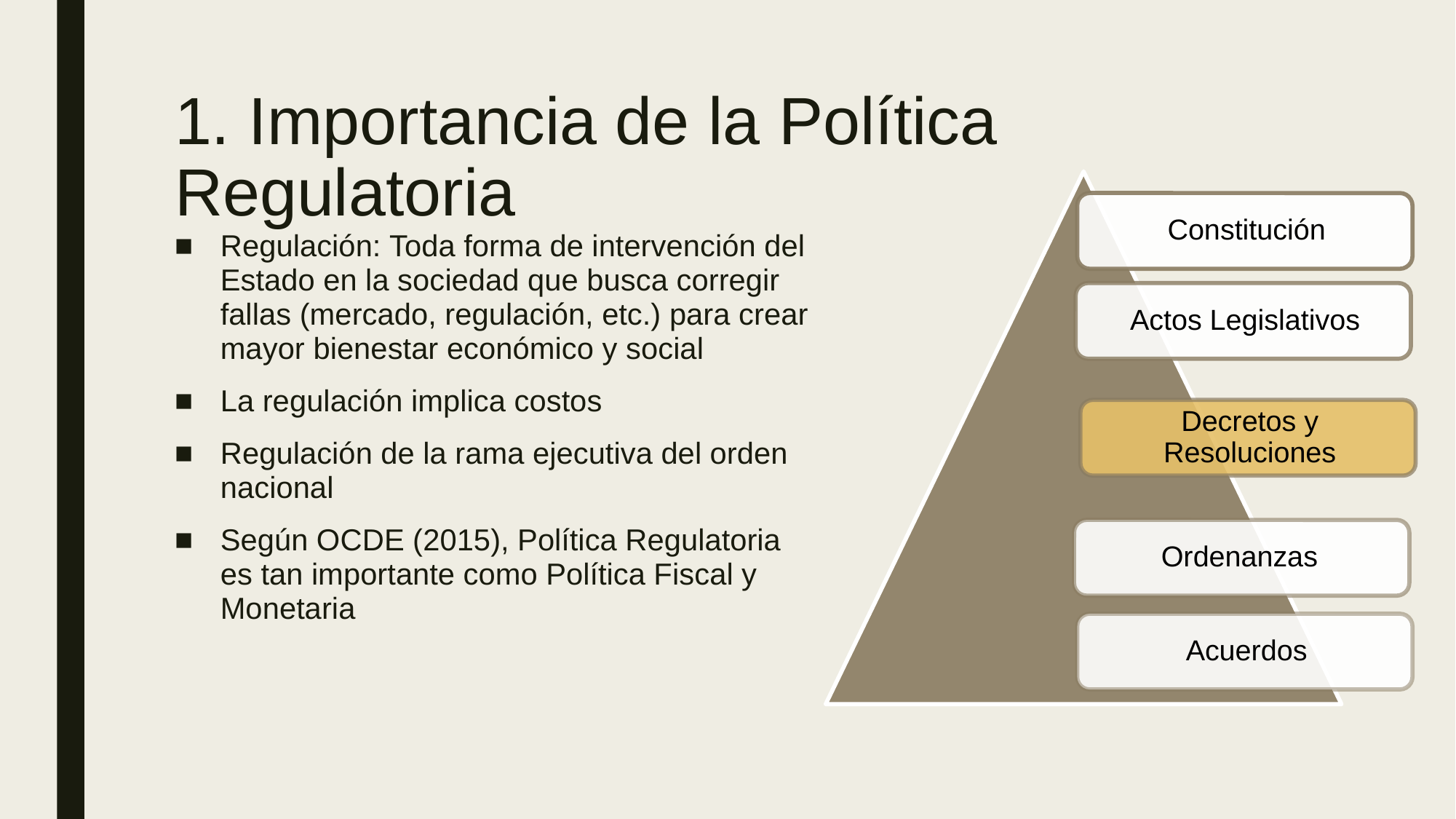

# 1. Importancia de la Política Regulatoria
Constitución
Actos Legislativos
Decretos y Resoluciones
Ordenanzas
Acuerdos
Regulación: Toda forma de intervención del Estado en la sociedad que busca corregir fallas (mercado, regulación, etc.) para crear mayor bienestar económico y social
La regulación implica costos
Regulación de la rama ejecutiva del orden nacional
Según OCDE (2015), Política Regulatoria es tan importante como Política Fiscal y Monetaria